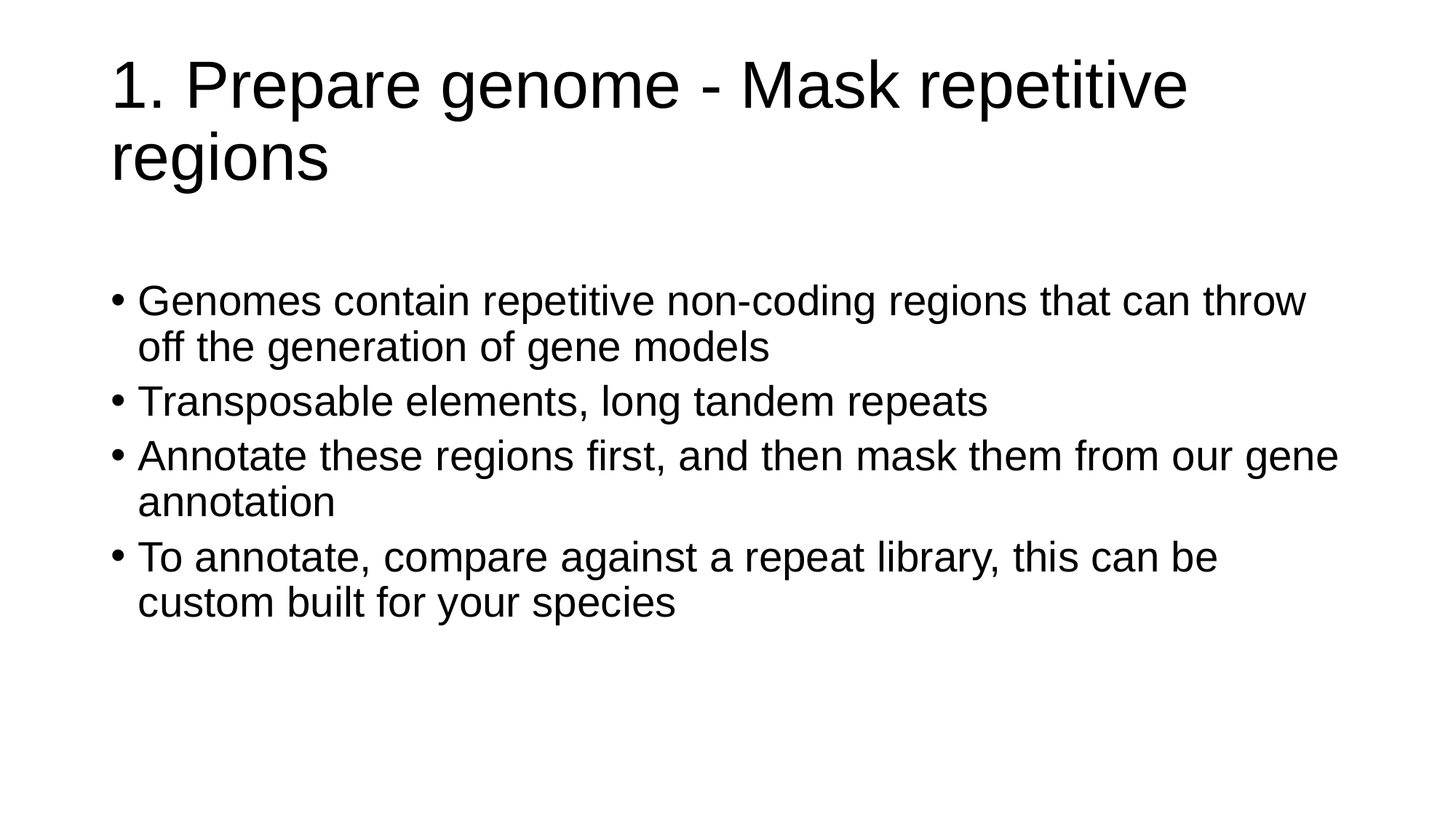

# 1. Prepare genome - Mask repetitive regions
Genomes contain repetitive non-coding regions that can throw off the generation of gene models
Transposable elements, long tandem repeats
Annotate these regions first, and then mask them from our gene annotation
To annotate, compare against a repeat library, this can be custom built for your species